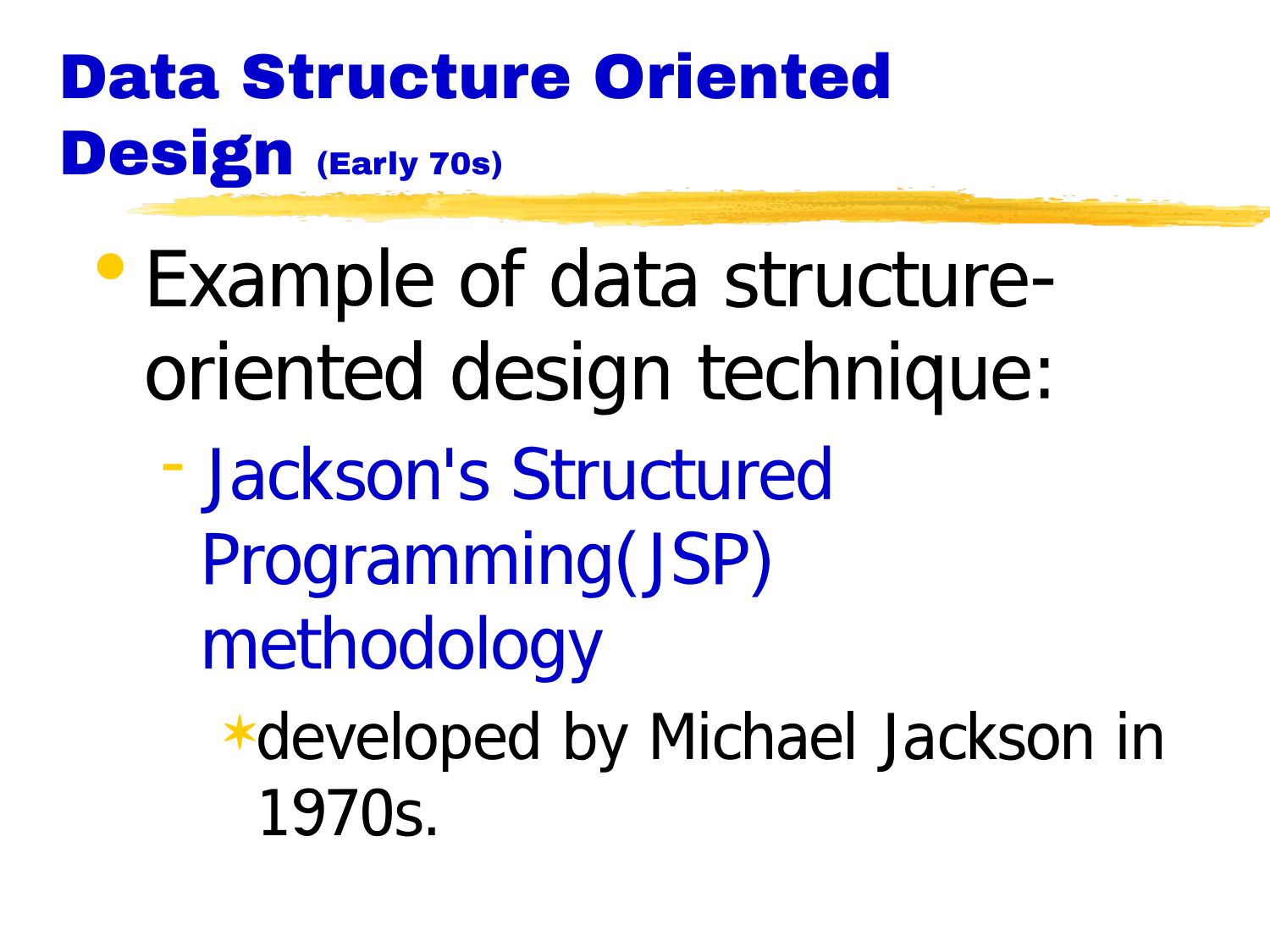

# Data Structure Oriented Design (Early 70s)
Example of data structure-oriented design technique:
Jackson's Structured Programming(JSP) methodology
developed by Michael Jackson in 1970s.
42